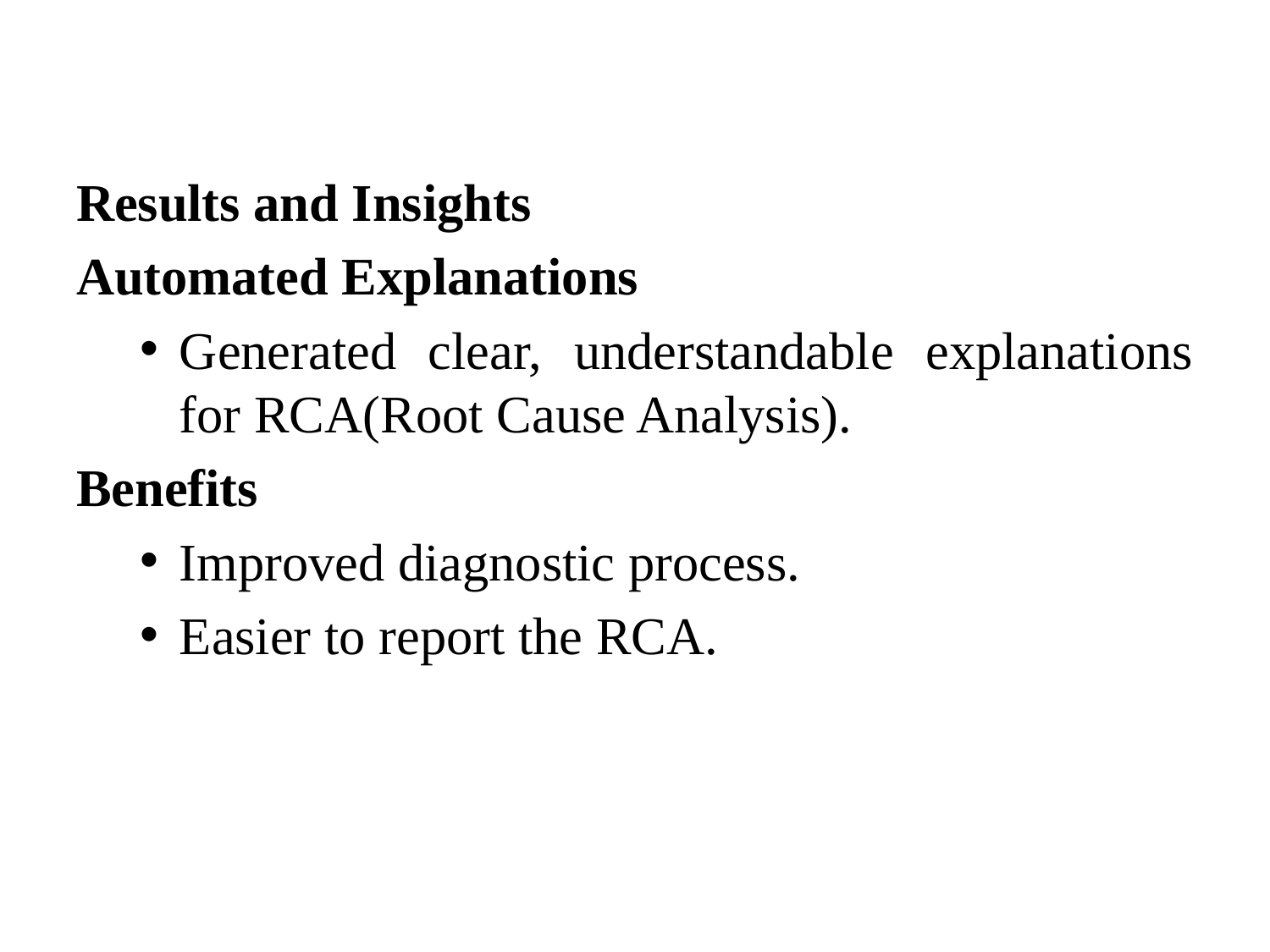

Results and Insights
Automated Explanations
Generated clear, understandable explanations for RCA(Root Cause Analysis).
Benefits
Improved diagnostic process.
Easier to report the RCA.